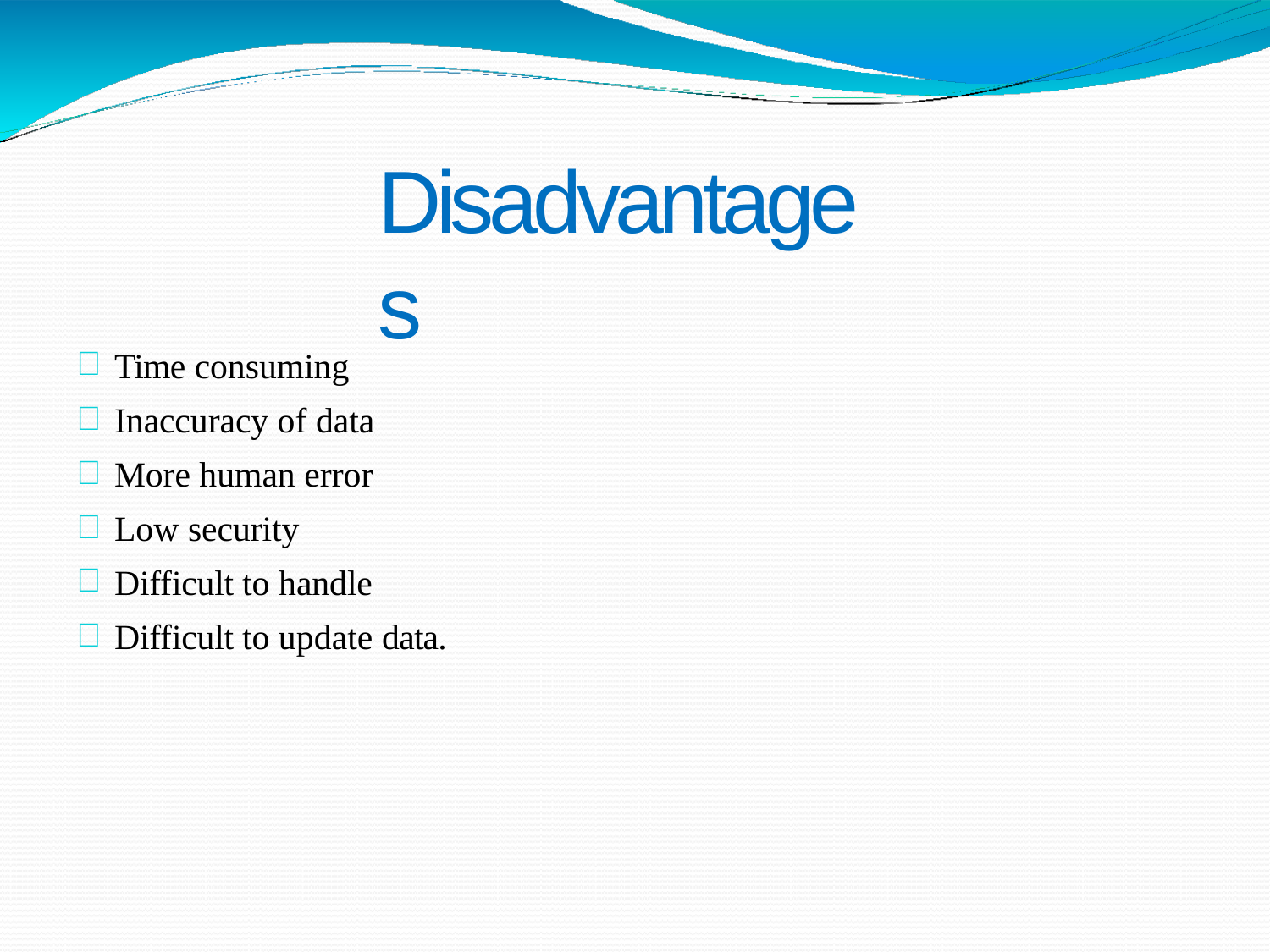

# Disadvantages
Time consuming
Inaccuracy of data
More human error
Low security
Difficult to handle
Difficult to update data.